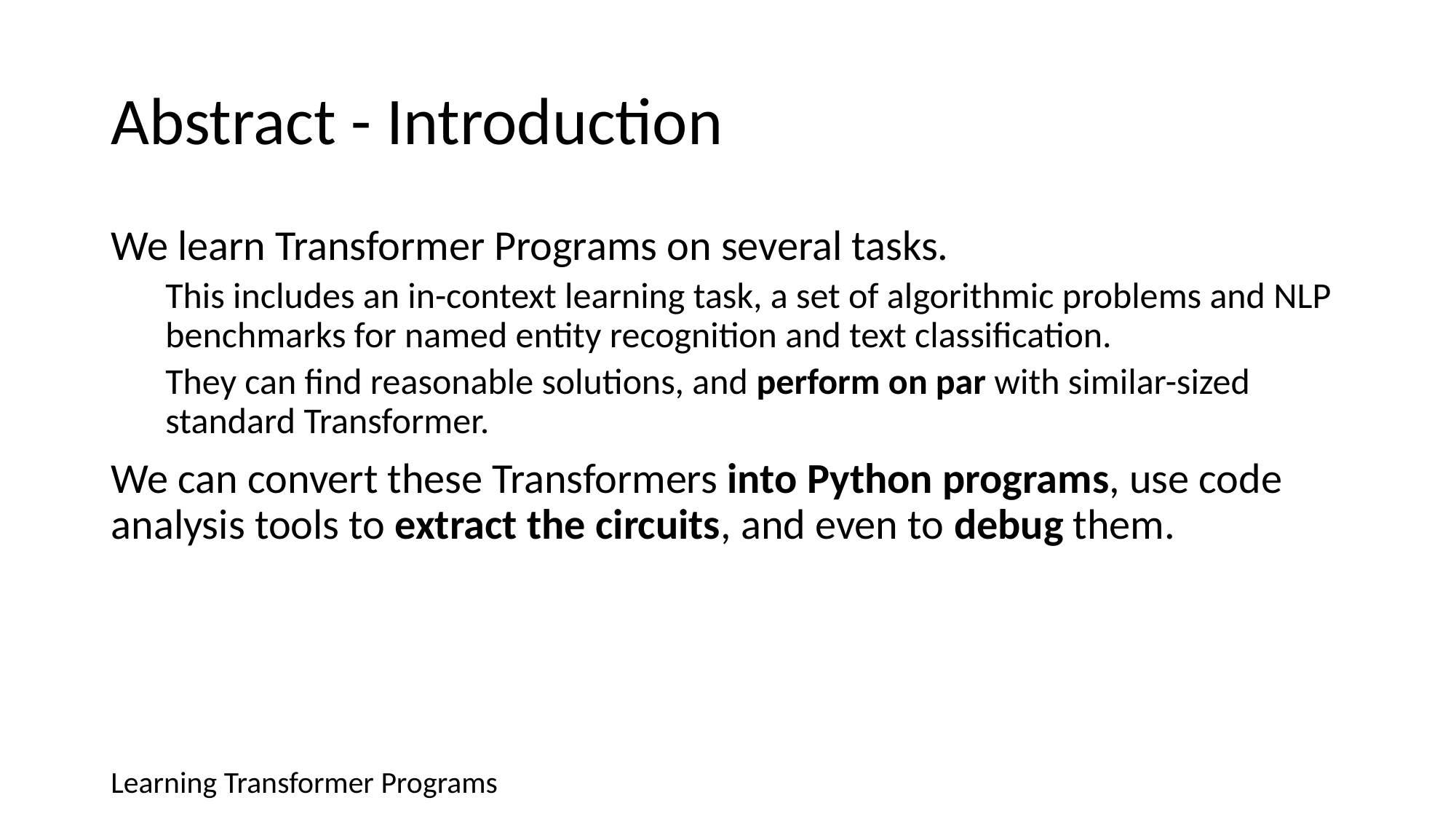

# Abstract - Introduction
We learn Transformer Programs on several tasks.
This includes an in-context learning task, a set of algorithmic problems and NLP benchmarks for named entity recognition and text classification.
They can find reasonable solutions, and perform on par with similar-sized standard Transformer.
We can convert these Transformers into Python programs, use code analysis tools to extract the circuits, and even to debug them.
Learning Transformer Programs